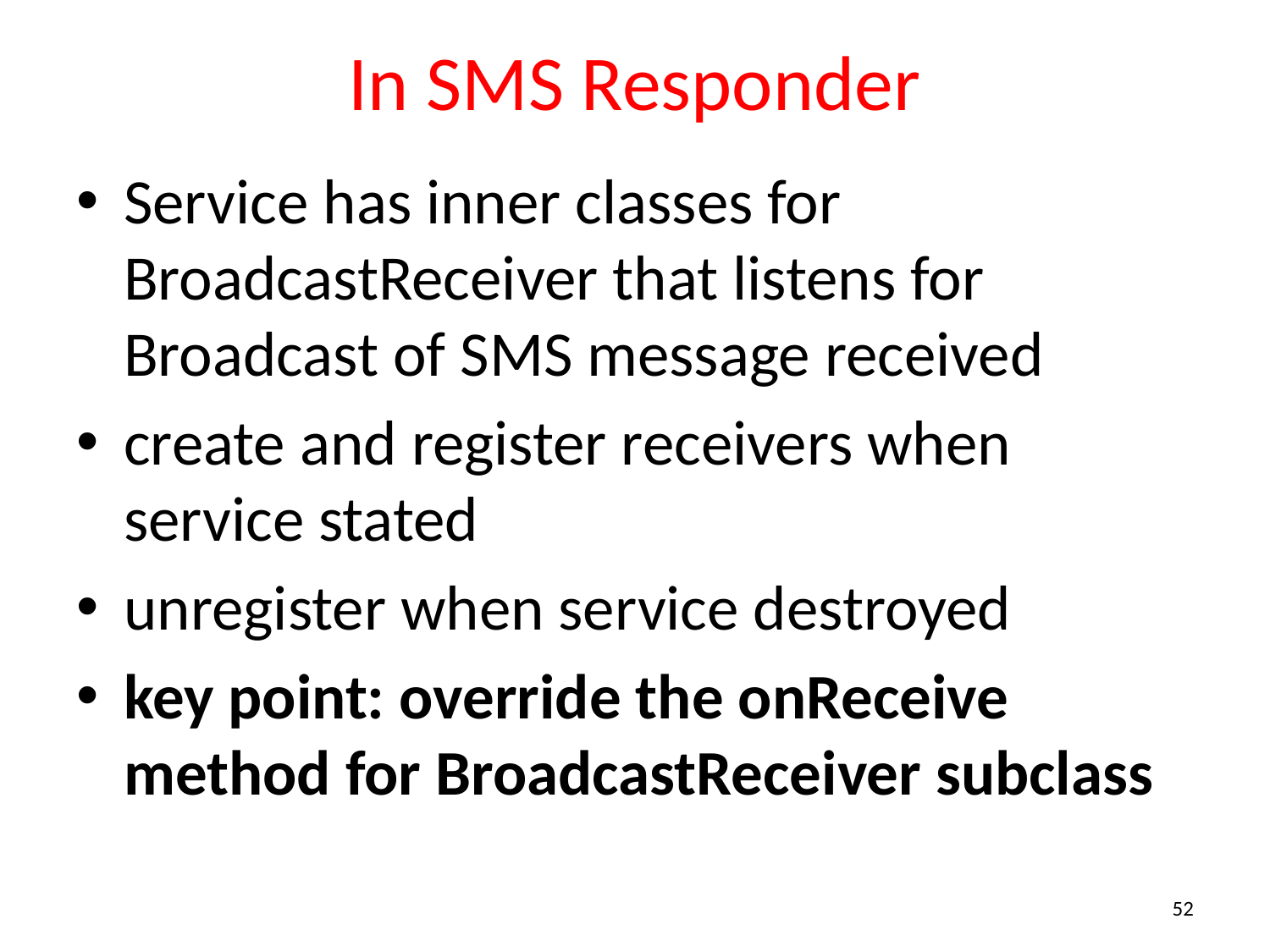

# In SMS Responder
Service has inner classes for BroadcastReceiver that listens for Broadcast of SMS message received
create and register receivers when service stated
unregister when service destroyed
key point: override the onReceive method for BroadcastReceiver subclass

52